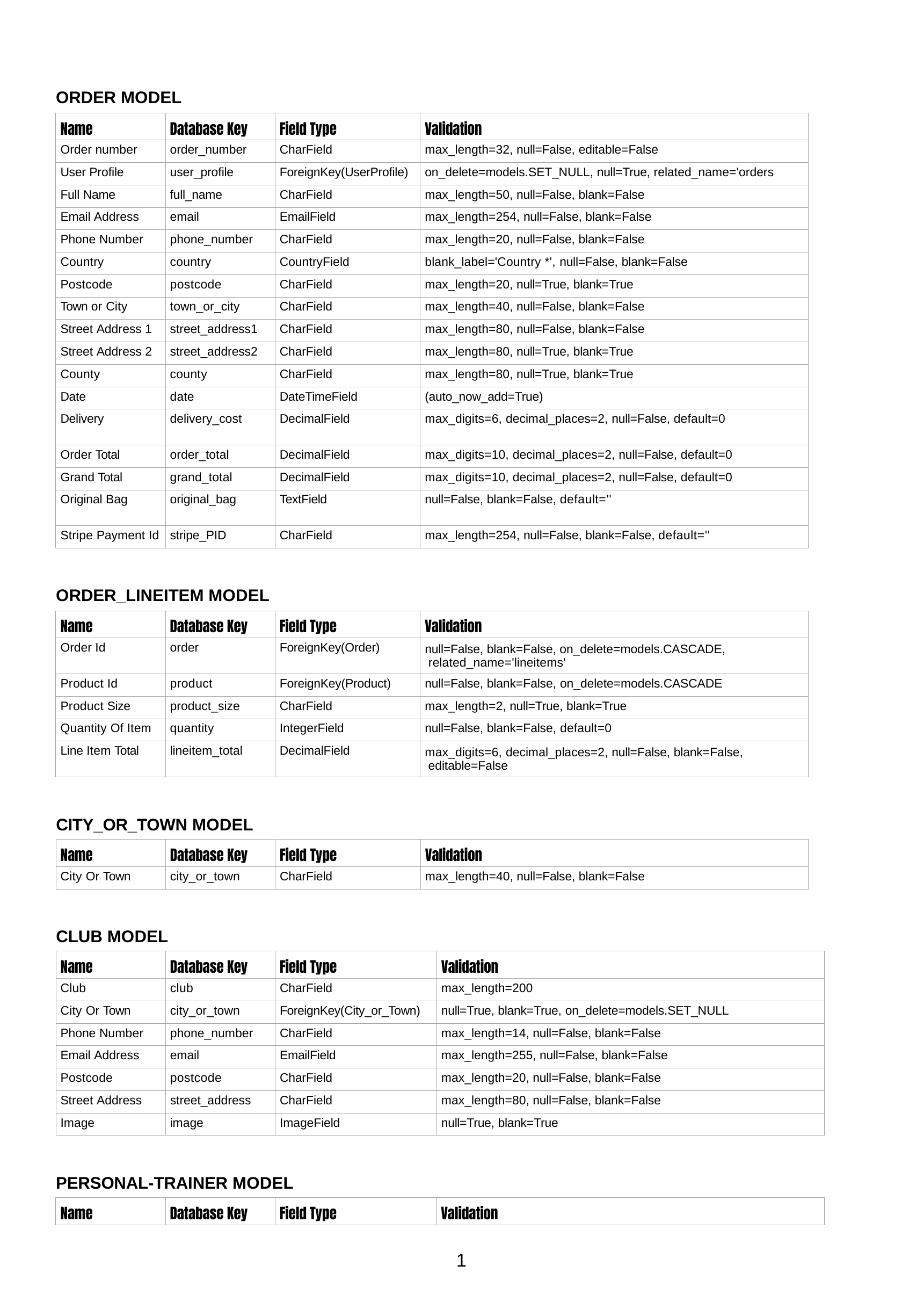

ORDER MODEL
| Name | Database Key | Field Type | Validation |
| --- | --- | --- | --- |
| Order number | order\_number | CharField | max\_length=32, null=False, editable=False |
| User Profile | user\_profile | ForeignKey(UserProfile) | on\_delete=models.SET\_NULL, null=True, related\_name='orders |
| Full Name | full\_name | CharField | max\_length=50, null=False, blank=False |
| Email Address | email | EmailField | max\_length=254, null=False, blank=False |
| Phone Number | phone\_number | CharField | max\_length=20, null=False, blank=False |
| Country | country | CountryField | blank\_label='Country \*', null=False, blank=False |
| Postcode | postcode | CharField | max\_length=20, null=True, blank=True |
| Town or City | town\_or\_city | CharField | max\_length=40, null=False, blank=False |
| Street Address 1 | street\_address1 | CharField | max\_length=80, null=False, blank=False |
| Street Address 2 | street\_address2 | CharField | max\_length=80, null=True, blank=True |
| County | county | CharField | max\_length=80, null=True, blank=True |
| Date | date | DateTimeField | (auto\_now\_add=True) |
| Delivery | delivery\_cost | DecimalField | max\_digits=6, decimal\_places=2, null=False, default=0 |
| Order Total | order\_total | DecimalField | max\_digits=10, decimal\_places=2, null=False, default=0 |
| Grand Total | grand\_total | DecimalField | max\_digits=10, decimal\_places=2, null=False, default=0 |
| Original Bag | original\_bag | TextField | null=False, blank=False, default='' |
| Stripe Payment Id | stripe\_PID | CharField | max\_length=254, null=False, blank=False, default='' |
ORDER_LINEITEM MODEL
| Name | Database Key | Field Type | Validation |
| --- | --- | --- | --- |
| Order Id | order | ForeignKey(Order) | null=False, blank=False, on\_delete=models.CASCADE, related\_name='lineitems' |
| Product Id | product | ForeignKey(Product) | null=False, blank=False, on\_delete=models.CASCADE |
| Product Size | product\_size | CharField | max\_length=2, null=True, blank=True |
| Quantity Of Item | quantity | IntegerField | null=False, blank=False, default=0 |
| Line Item Total | lineitem\_total | DecimalField | max\_digits=6, decimal\_places=2, null=False, blank=False, editable=False |
CITY_OR_TOWN MODEL
| Name | Database Key | Field Type | Validation |
| --- | --- | --- | --- |
| City Or Town | city\_or\_town | CharField | max\_length=40, null=False, blank=False |
CLUB MODEL
| Name | Database Key | Field Type | Validation |
| --- | --- | --- | --- |
| Club | club | CharField | max\_length=200 |
| City Or Town | city\_or\_town | ForeignKey(City\_or\_Town) | null=True, blank=True, on\_delete=models.SET\_NULL |
| Phone Number | phone\_number | CharField | max\_length=14, null=False, blank=False |
| Email Address | email | EmailField | max\_length=255, null=False, blank=False |
| Postcode | postcode | CharField | max\_length=20, null=False, blank=False |
| Street Address | street\_address | CharField | max\_length=80, null=False, blank=False |
| Image | image | ImageField | null=True, blank=True |
PERSONAL-TRAINER MODEL
| Name | Database Key | Field Type | Validation |
| --- | --- | --- | --- |
1